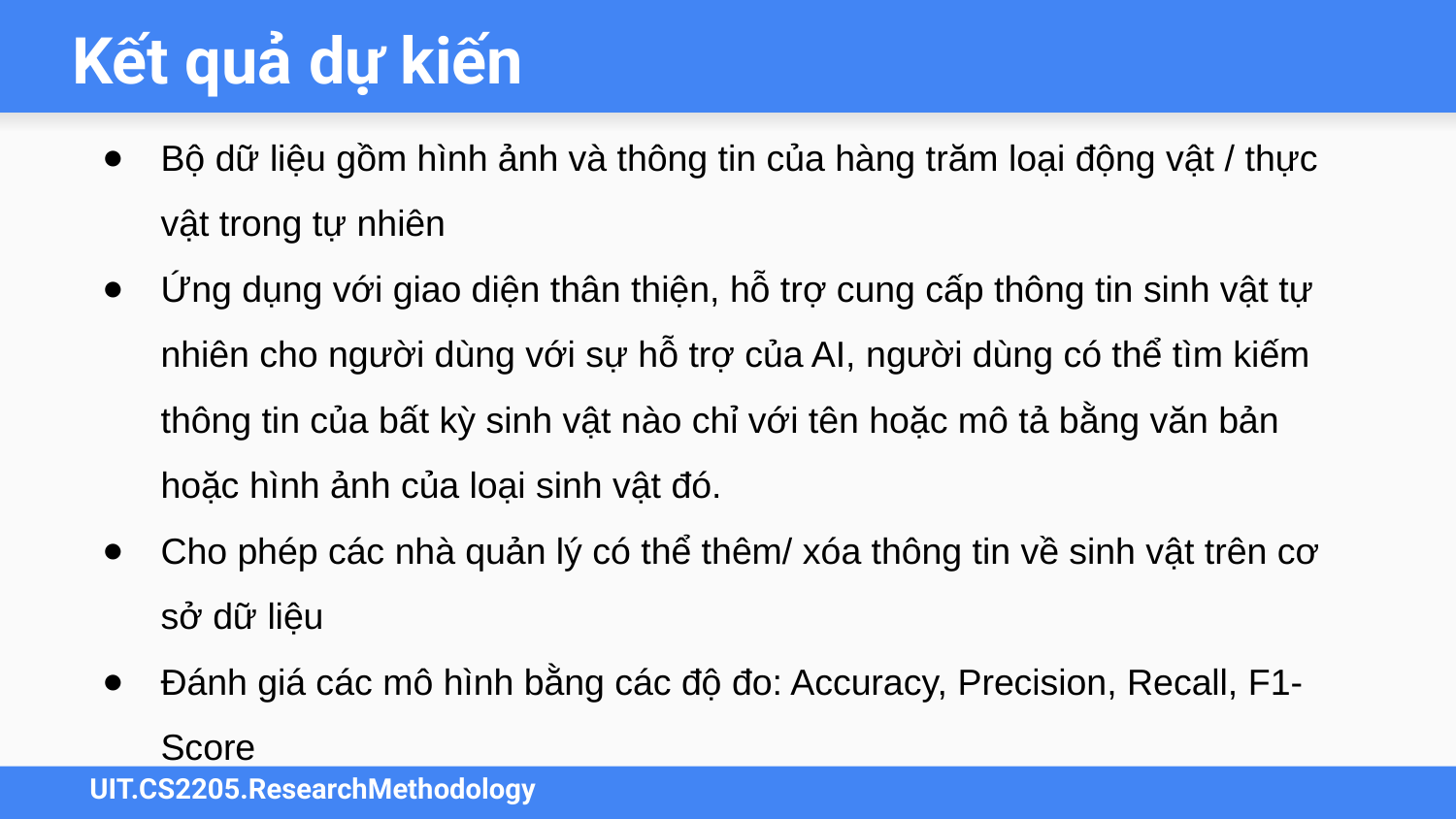

# Kết quả dự kiến
Bộ dữ liệu gồm hình ảnh và thông tin của hàng trăm loại động vật / thực vật trong tự nhiên
Ứng dụng với giao diện thân thiện, hỗ trợ cung cấp thông tin sinh vật tự nhiên cho người dùng với sự hỗ trợ của AI, người dùng có thể tìm kiếm thông tin của bất kỳ sinh vật nào chỉ với tên hoặc mô tả bằng văn bản hoặc hình ảnh của loại sinh vật đó.
Cho phép các nhà quản lý có thể thêm/ xóa thông tin về sinh vật trên cơ sở dữ liệu
Đánh giá các mô hình bằng các độ đo: Accuracy, Precision, Recall, F1-Score